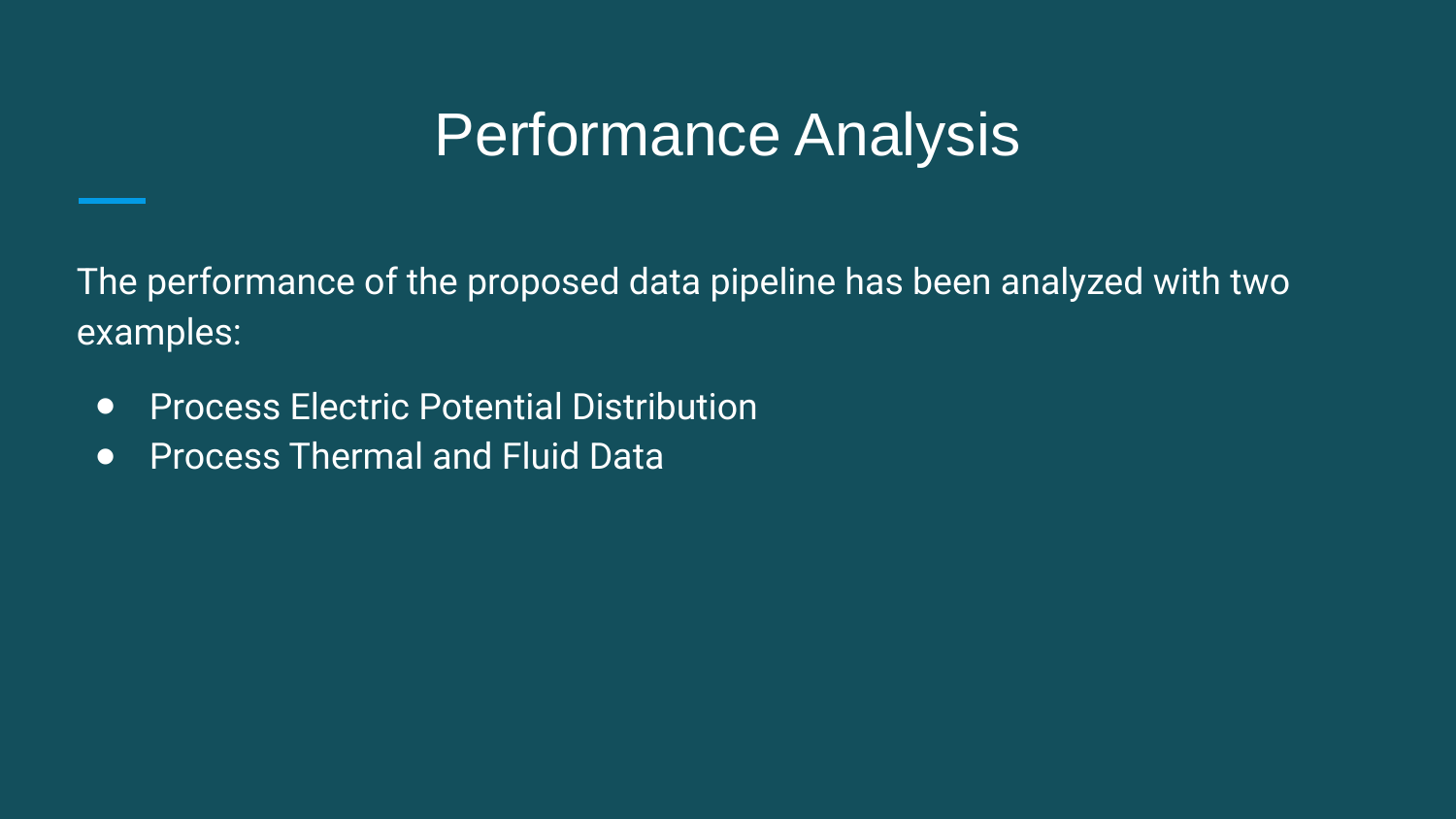

# Performance Analysis
The performance of the proposed data pipeline has been analyzed with two examples:
Process Electric Potential Distribution
Process Thermal and Fluid Data